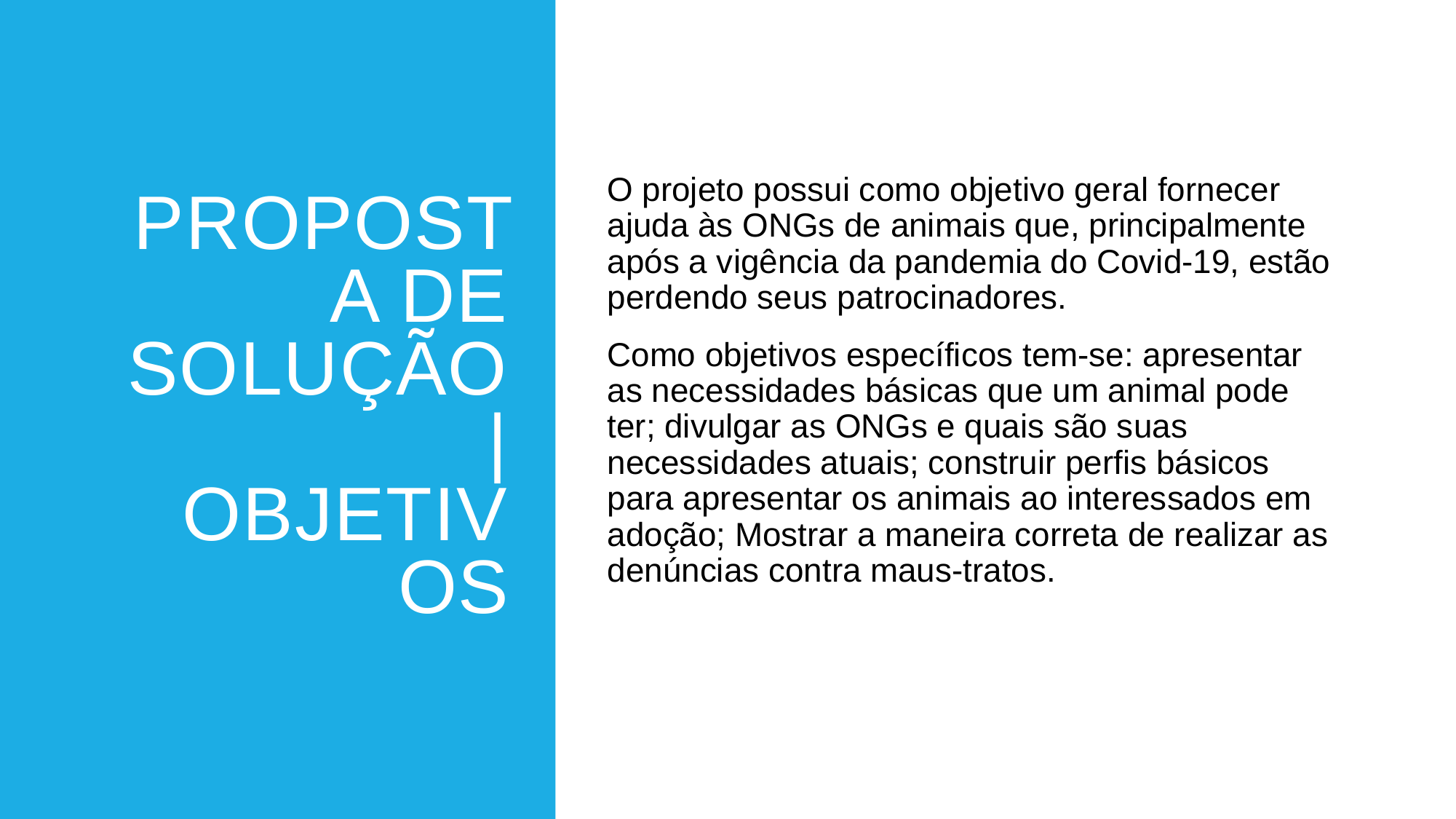

# Proposta de Solução | Objetivos
O projeto possui como objetivo geral fornecer ajuda às ONGs de animais que, principalmente após a vigência da pandemia do Covid-19, estão perdendo seus patrocinadores.
Como objetivos específicos tem-se: apresentar as necessidades básicas que um animal pode ter; divulgar as ONGs e quais são suas necessidades atuais; construir perfis básicos para apresentar os animais ao interessados em adoção; Mostrar a maneira correta de realizar as denúncias contra maus-tratos.